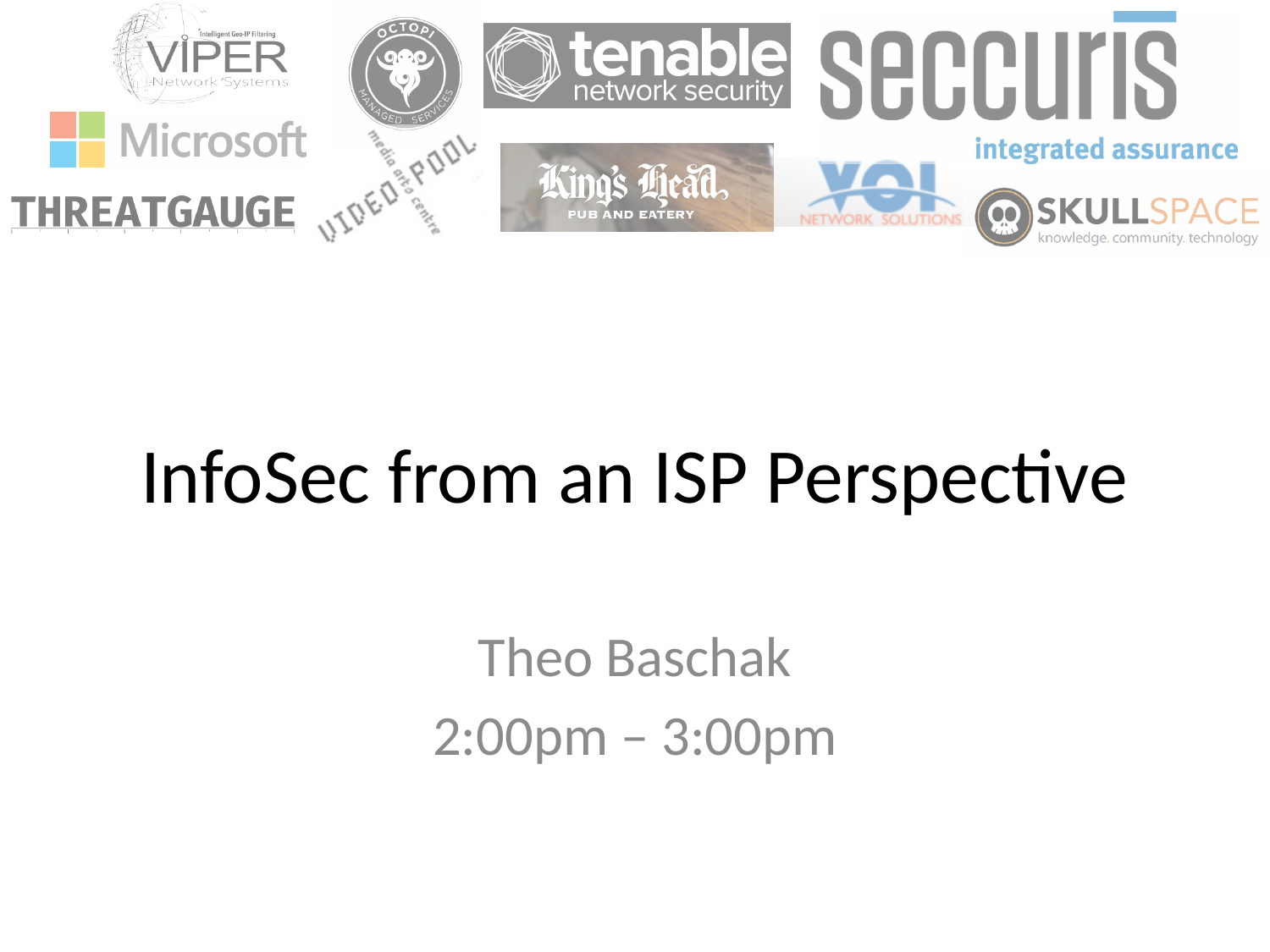

# InfoSec from an ISP Perspective
Theo Baschak
2:00pm – 3:00pm